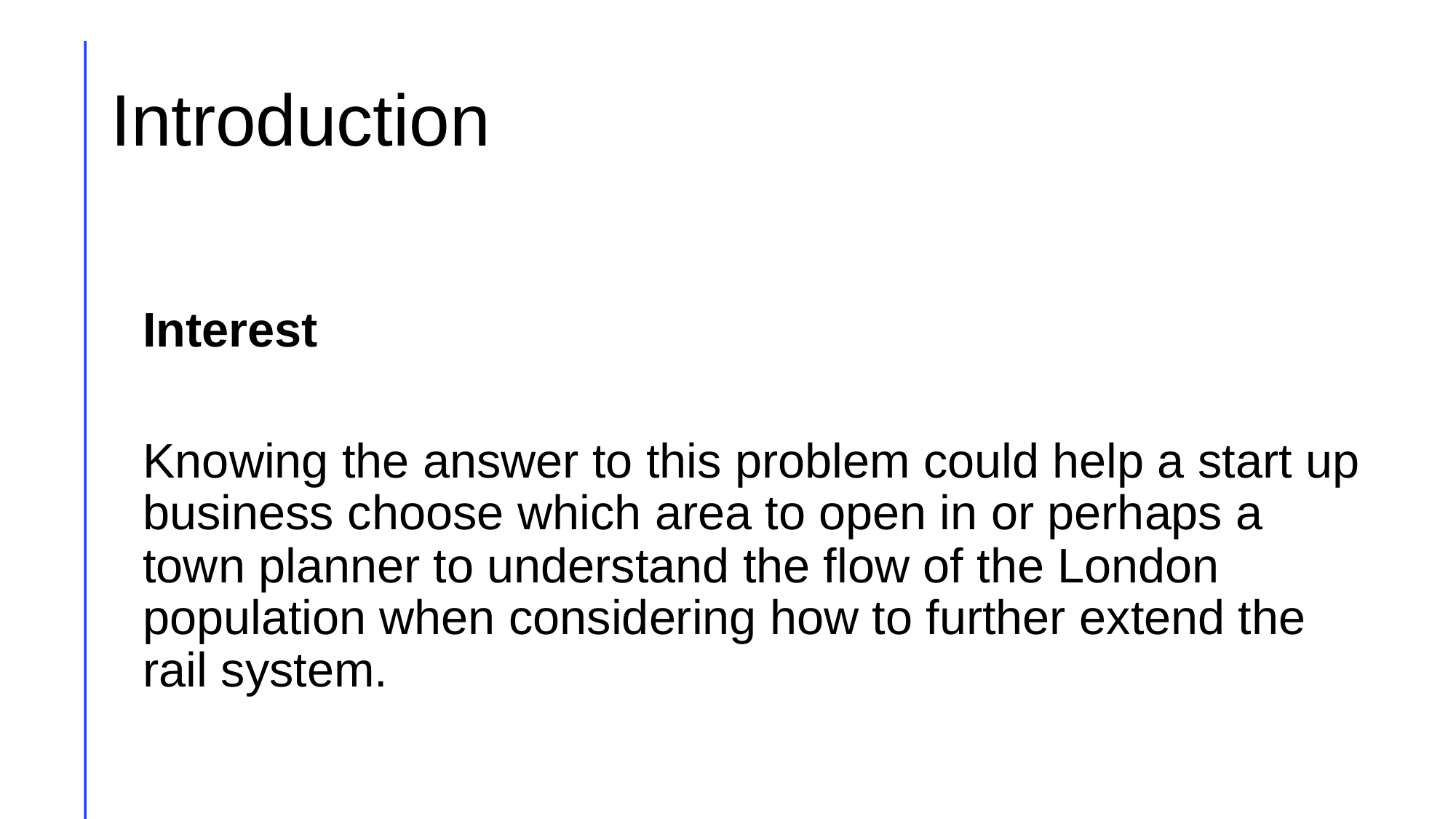

# Introduction
Interest

Knowing the answer to this problem could help a start up business choose which area to open in or perhaps a town planner to understand the flow of the London population when considering how to further extend the rail system.